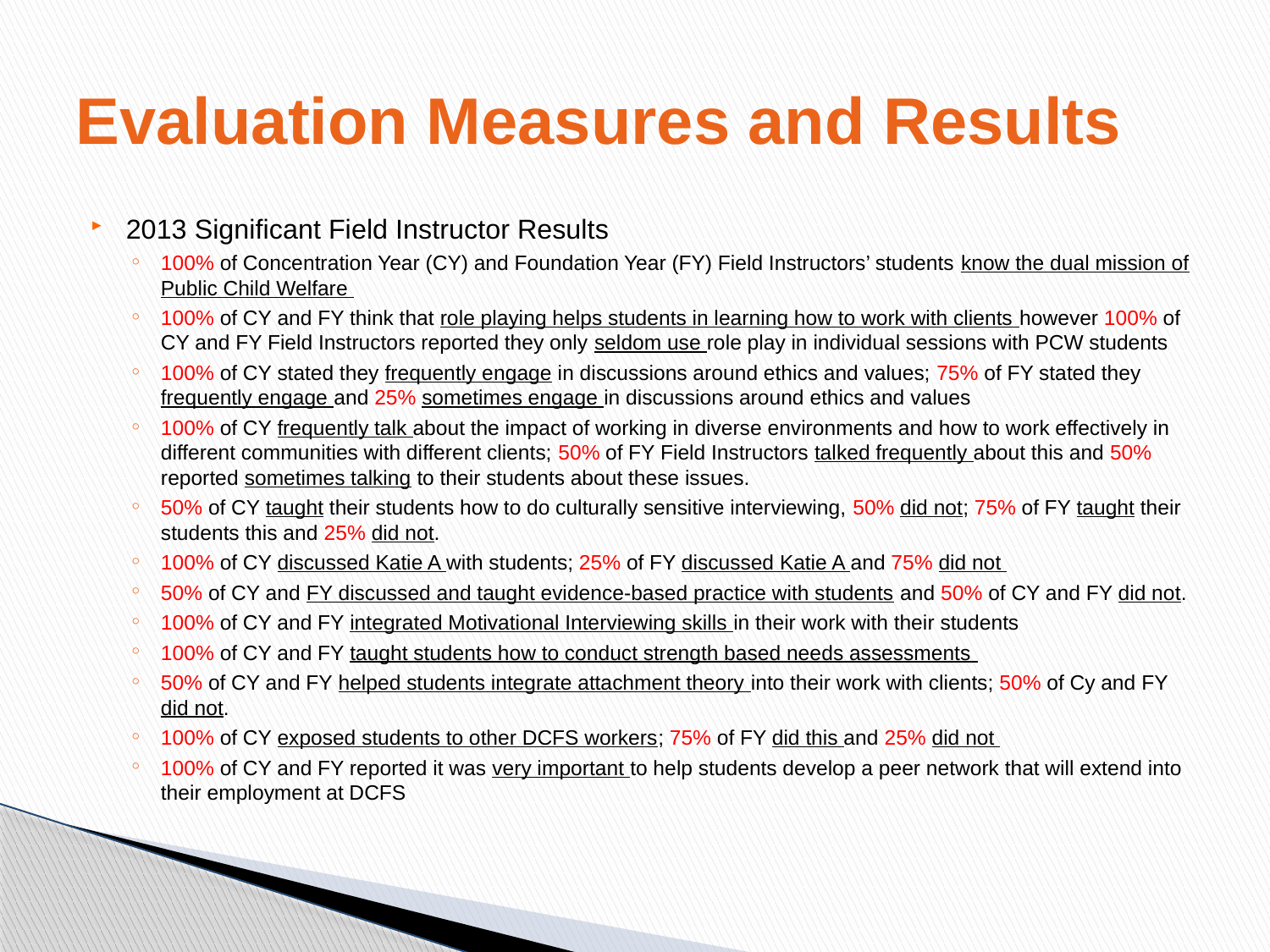

# Evaluation Measures and Results
2013 Significant Field Instructor Results
100% of Concentration Year (CY) and Foundation Year (FY) Field Instructors’ students know the dual mission of Public Child Welfare
100% of CY and FY think that role playing helps students in learning how to work with clients however 100% of CY and FY Field Instructors reported they only seldom use role play in individual sessions with PCW students
100% of CY stated they frequently engage in discussions around ethics and values; 75% of FY stated they frequently engage and 25% sometimes engage in discussions around ethics and values
100% of CY frequently talk about the impact of working in diverse environments and how to work effectively in different communities with different clients; 50% of FY Field Instructors talked frequently about this and 50% reported sometimes talking to their students about these issues.
50% of CY taught their students how to do culturally sensitive interviewing, 50% did not; 75% of FY taught their students this and 25% did not.
100% of CY discussed Katie A with students; 25% of FY discussed Katie A and 75% did not
50% of CY and FY discussed and taught evidence-based practice with students and 50% of CY and FY did not.
100% of CY and FY integrated Motivational Interviewing skills in their work with their students
100% of CY and FY taught students how to conduct strength based needs assessments
50% of CY and FY helped students integrate attachment theory into their work with clients; 50% of Cy and FY did not.
100% of CY exposed students to other DCFS workers; 75% of FY did this and 25% did not
100% of CY and FY reported it was very important to help students develop a peer network that will extend into their employment at DCFS